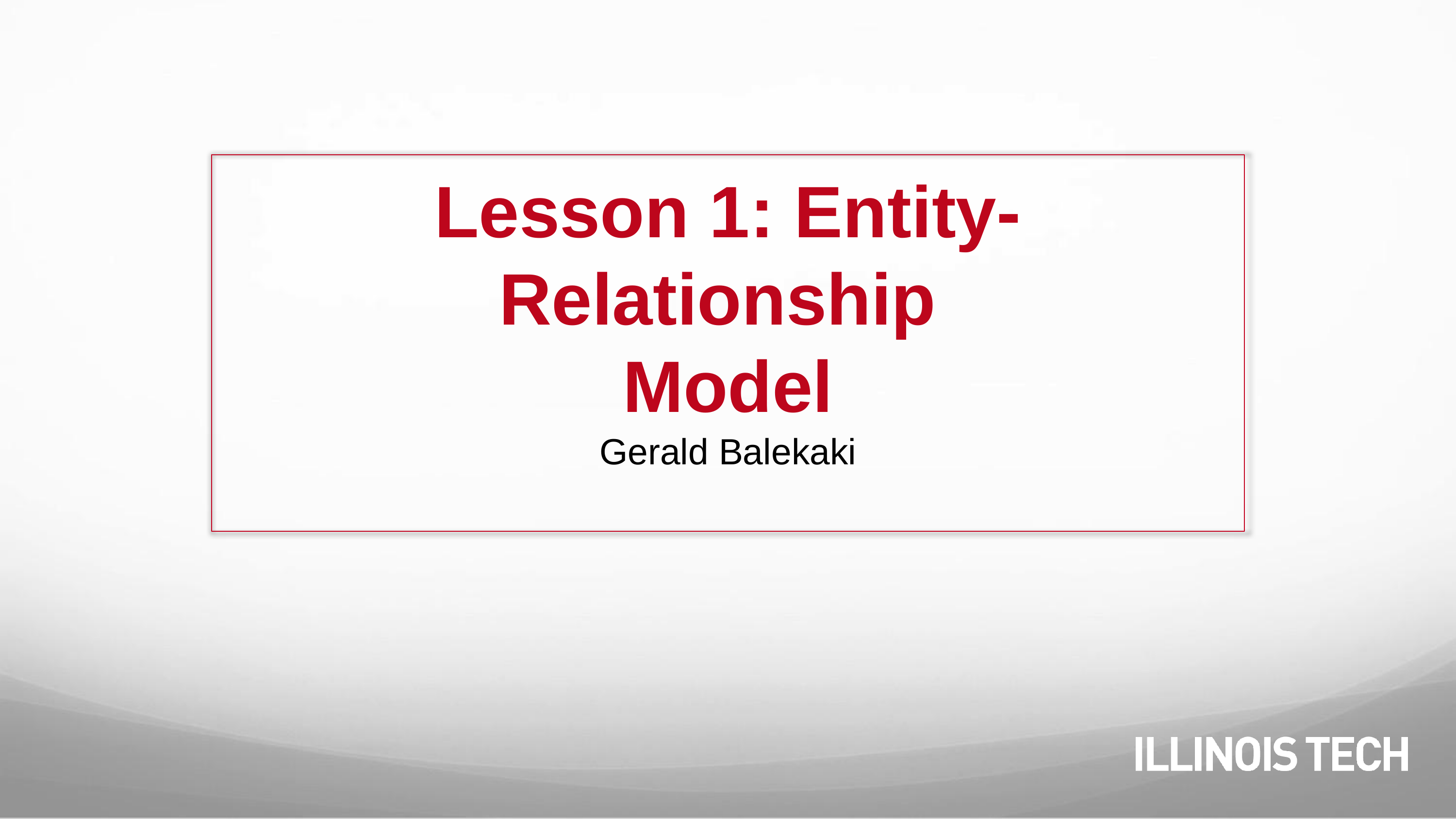

# Lesson 1: Entity-Relationship
Model
Gerald Balekaki